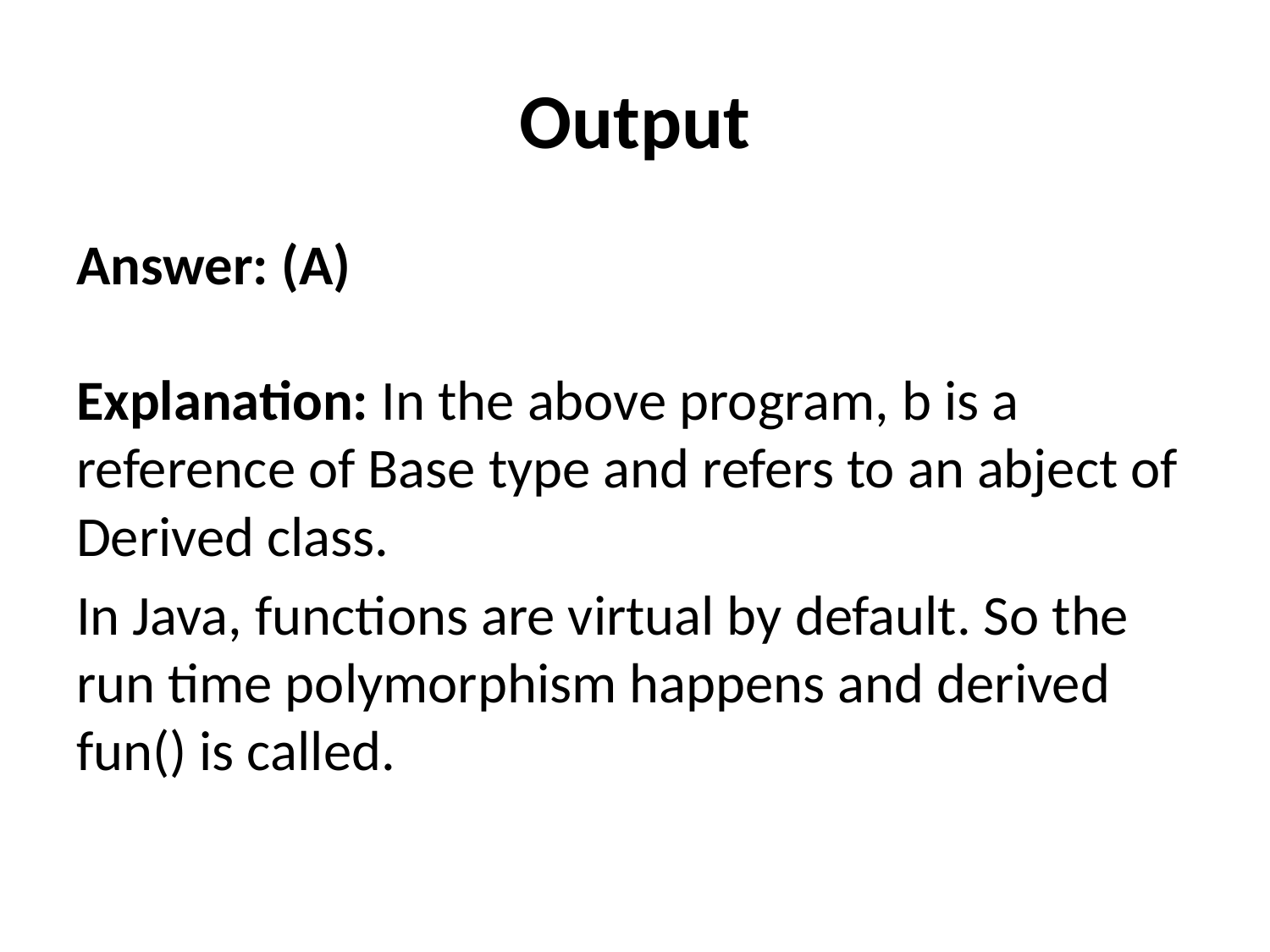

# Output
Answer: (A)
Explanation: In the above program, b is a reference of Base type and refers to an abject of Derived class.
In Java, functions are virtual by default. So the run time polymorphism happens and derived fun() is called.